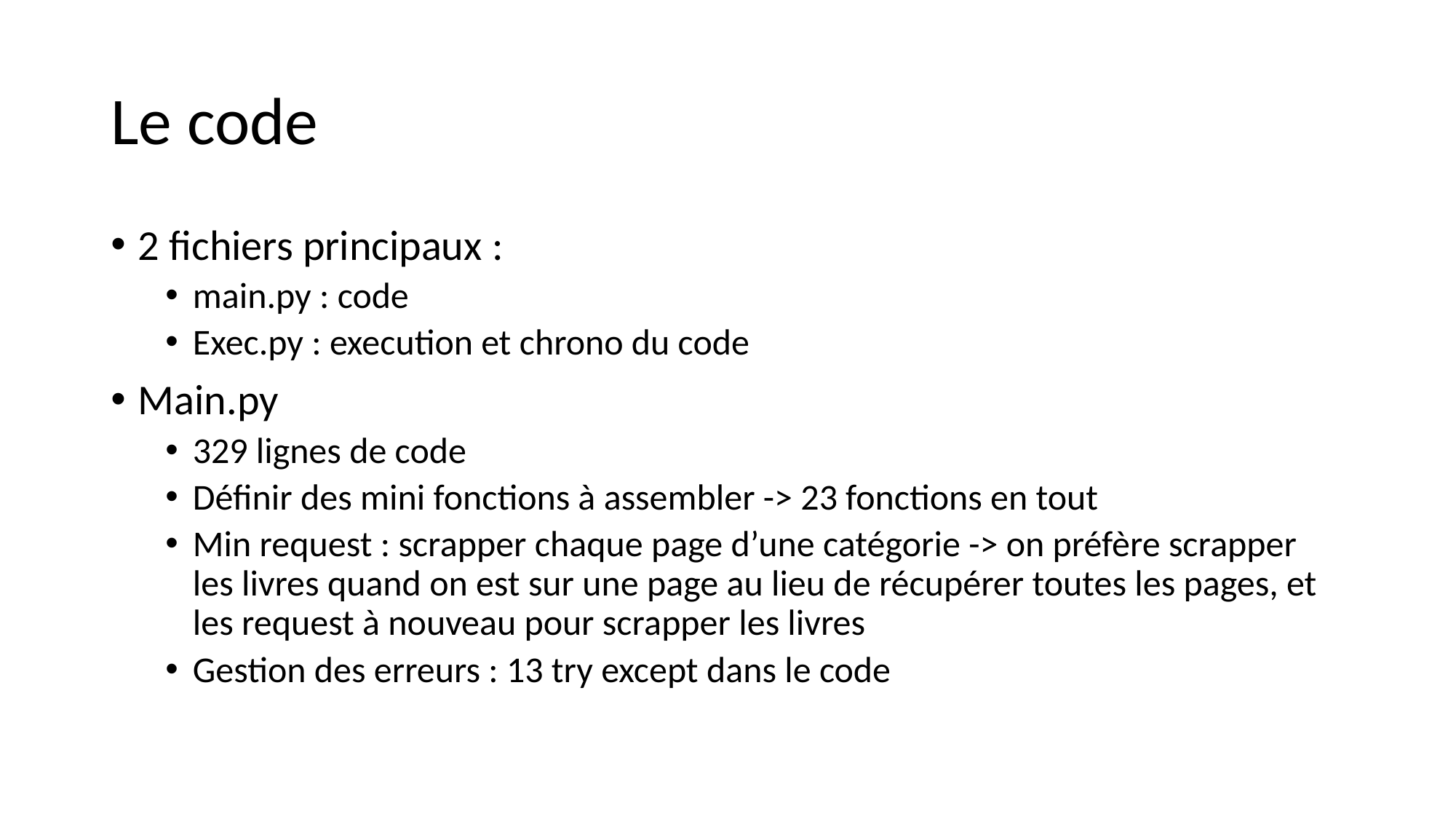

# Le code
2 fichiers principaux :
main.py : code
Exec.py : execution et chrono du code
Main.py
329 lignes de code
Définir des mini fonctions à assembler -> 23 fonctions en tout
Min request : scrapper chaque page d’une catégorie -> on préfère scrapper les livres quand on est sur une page au lieu de récupérer toutes les pages, et les request à nouveau pour scrapper les livres
Gestion des erreurs : 13 try except dans le code